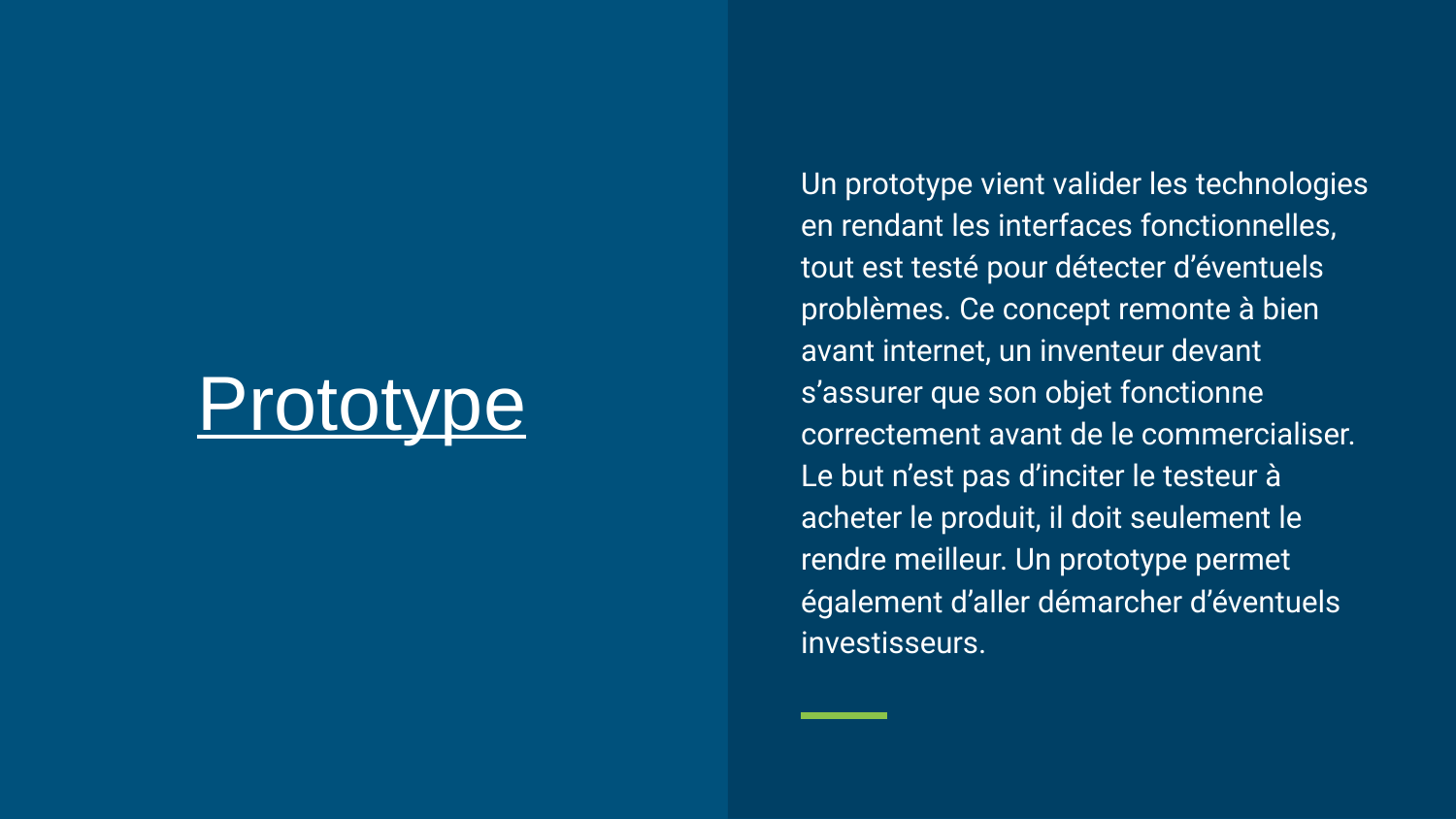

Un prototype vient valider les technologies en rendant les interfaces fonctionnelles, tout est testé pour détecter d’éventuels problèmes. Ce concept remonte à bien avant internet, un inventeur devant s’assurer que son objet fonctionne correctement avant de le commercialiser. Le but n’est pas d’inciter le testeur à acheter le produit, il doit seulement le rendre meilleur. Un prototype permet également d’aller démarcher d’éventuels investisseurs.
# Prototype